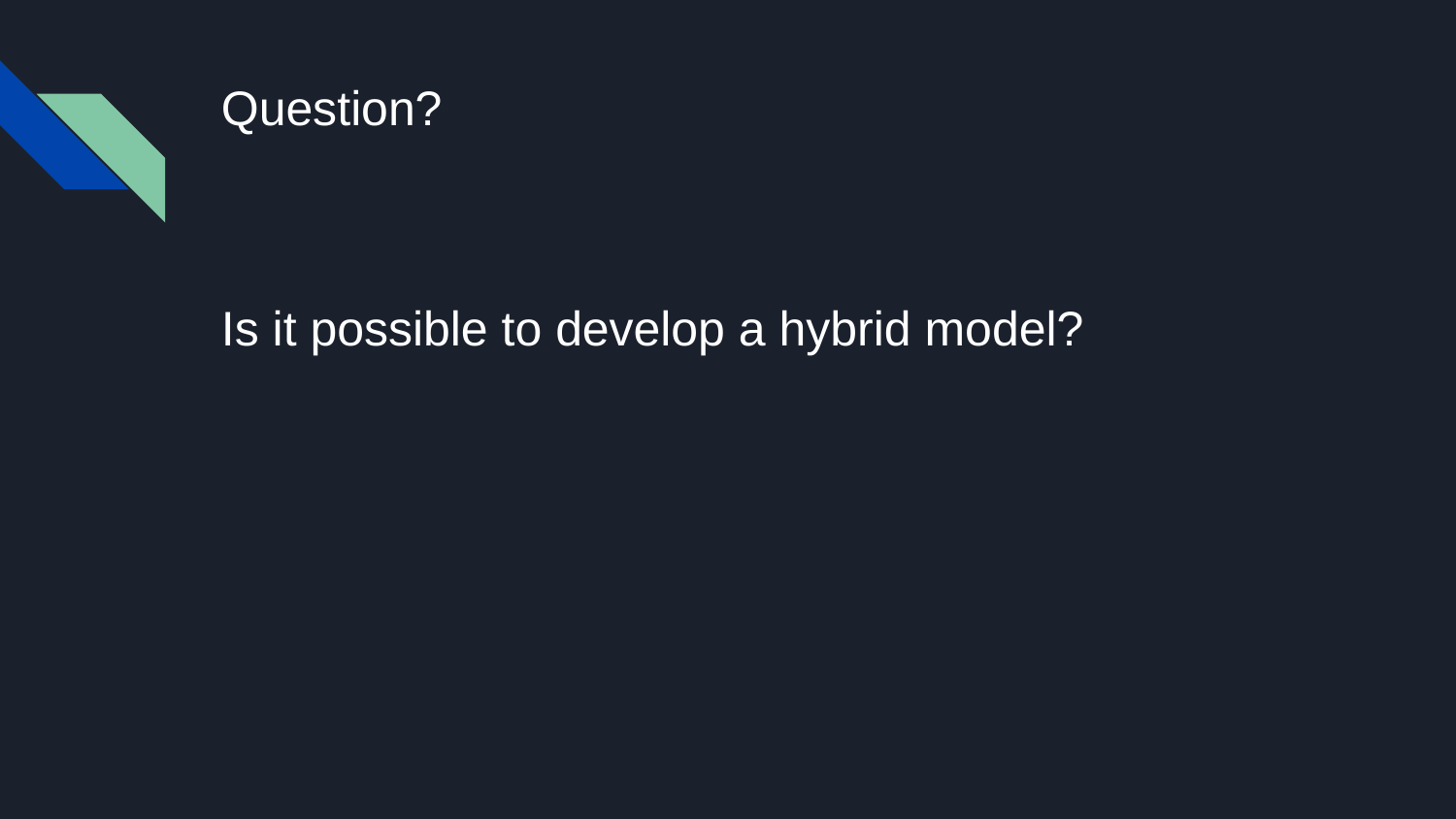

# Question?
Is it possible to develop a hybrid model?